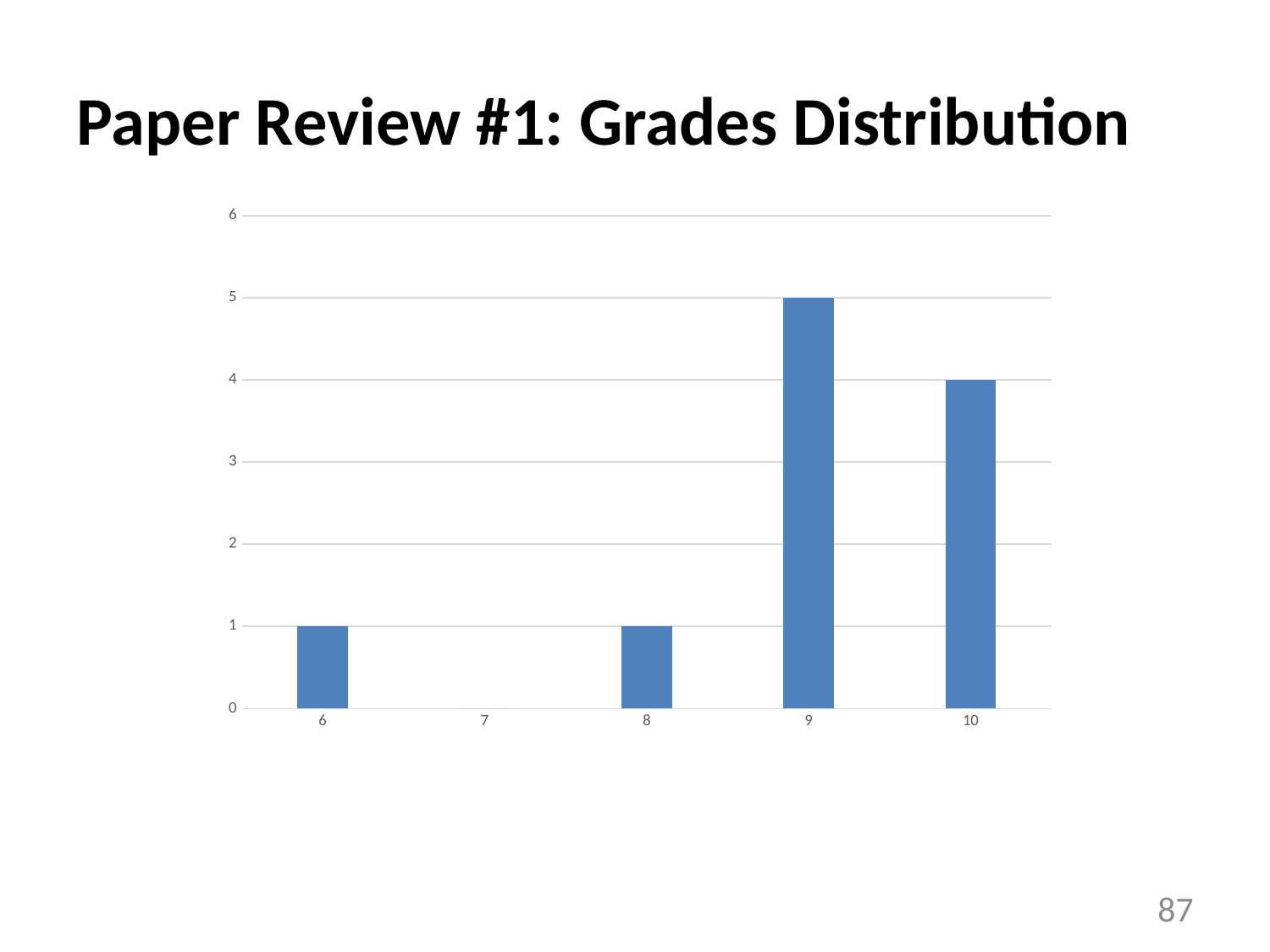

# Paper Review #1: Grades Distribution

### Chart

| Category |  |
|---|---|
| 6 | 1.0 |
| 7 | 0.0 |
| 8 | 1.0 |
| 9 | 5.0 |
| 10 | 4.0 |
87